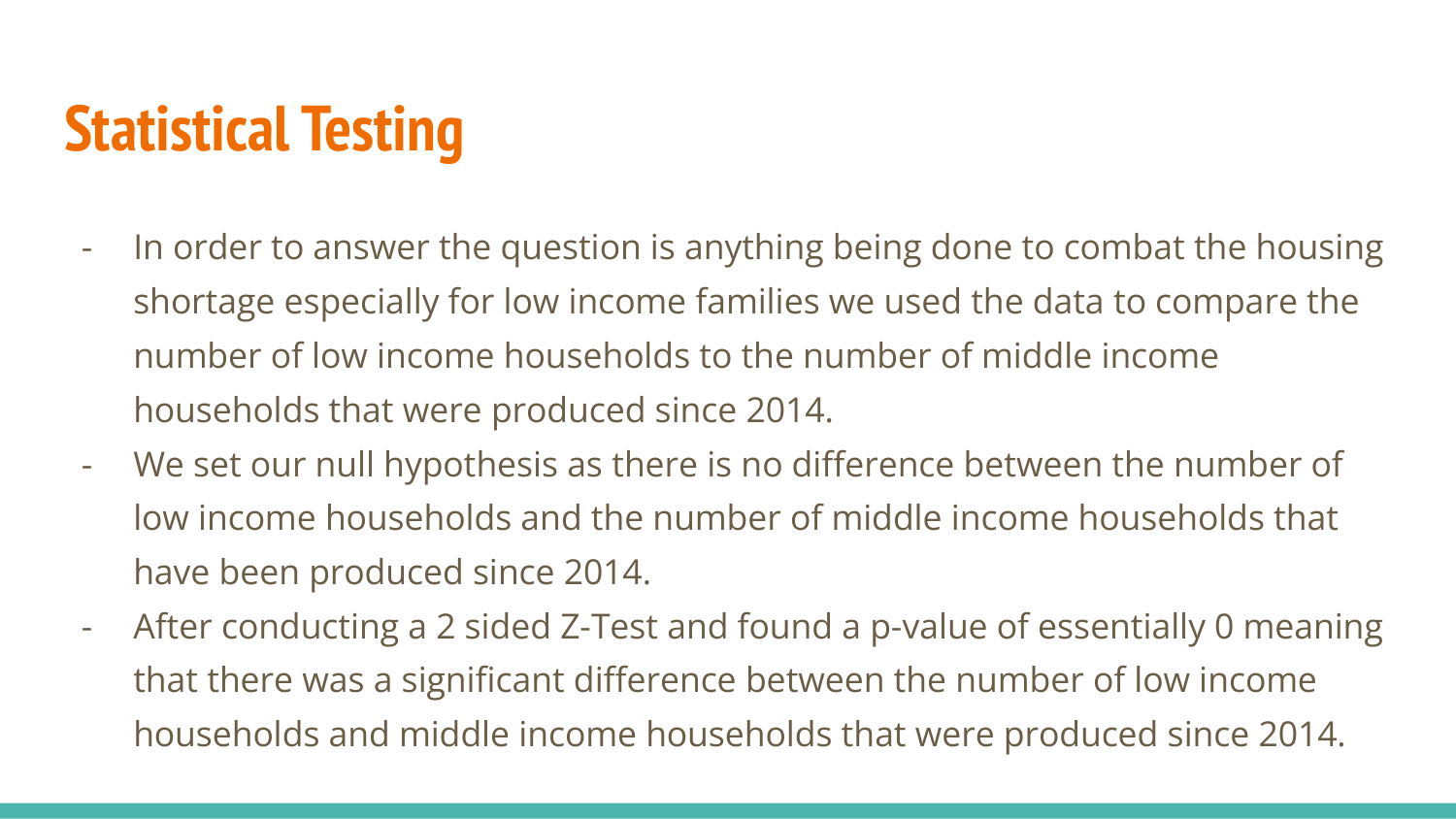

# Statistical Testing
In order to answer the question is anything being done to combat the housing shortage especially for low income families we used the data to compare the number of low income households to the number of middle income households that were produced since 2014.
We set our null hypothesis as there is no difference between the number of low income households and the number of middle income households that have been produced since 2014.
After conducting a 2 sided Z-Test and found a p-value of essentially 0 meaning that there was a significant difference between the number of low income households and middle income households that were produced since 2014.